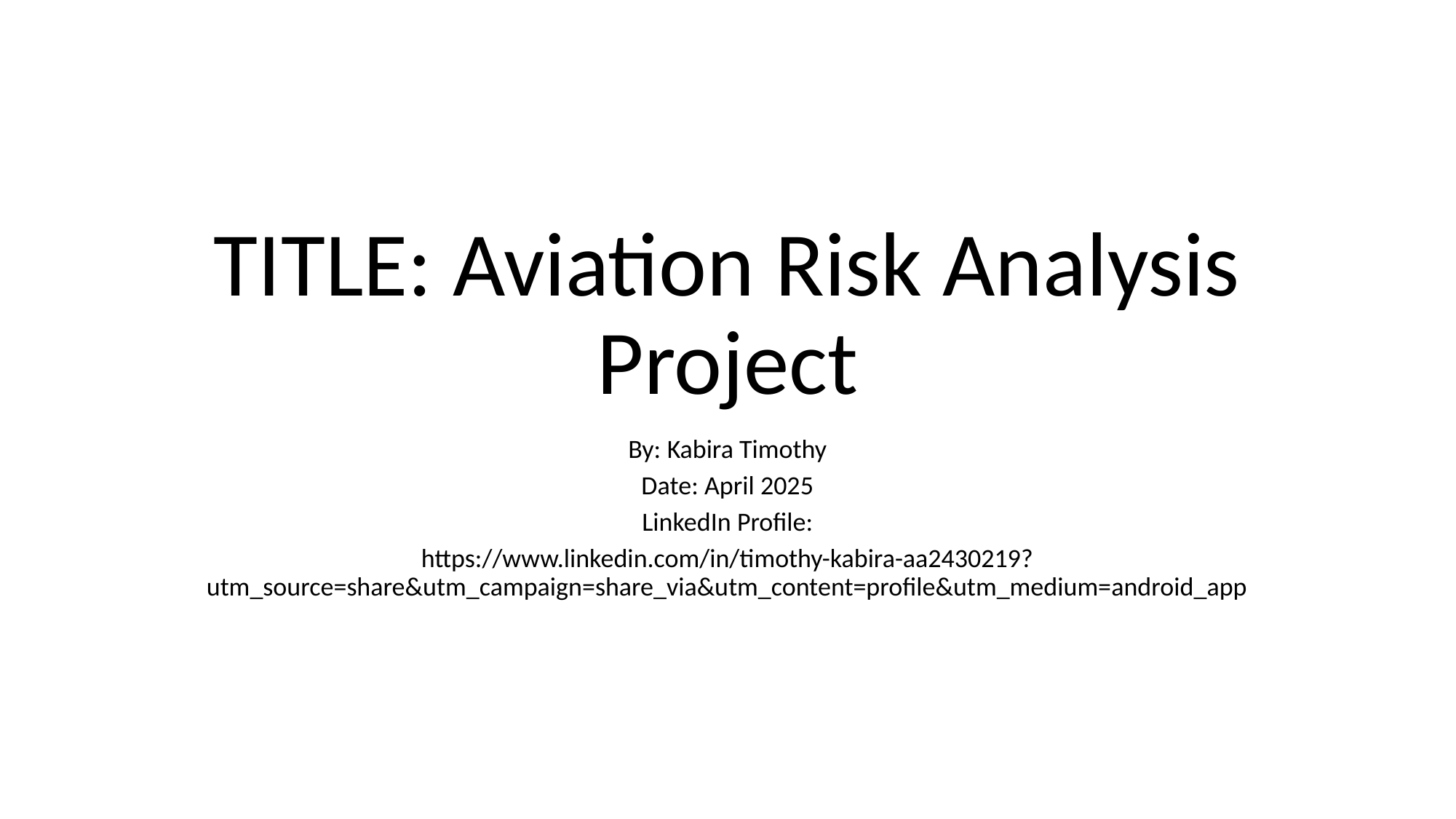

# TITLE: Aviation Risk Analysis Project
By: Kabira Timothy
Date: April 2025
LinkedIn Profile:
https://www.linkedin.com/in/timothy-kabira-aa2430219?utm_source=share&utm_campaign=share_via&utm_content=profile&utm_medium=android_app